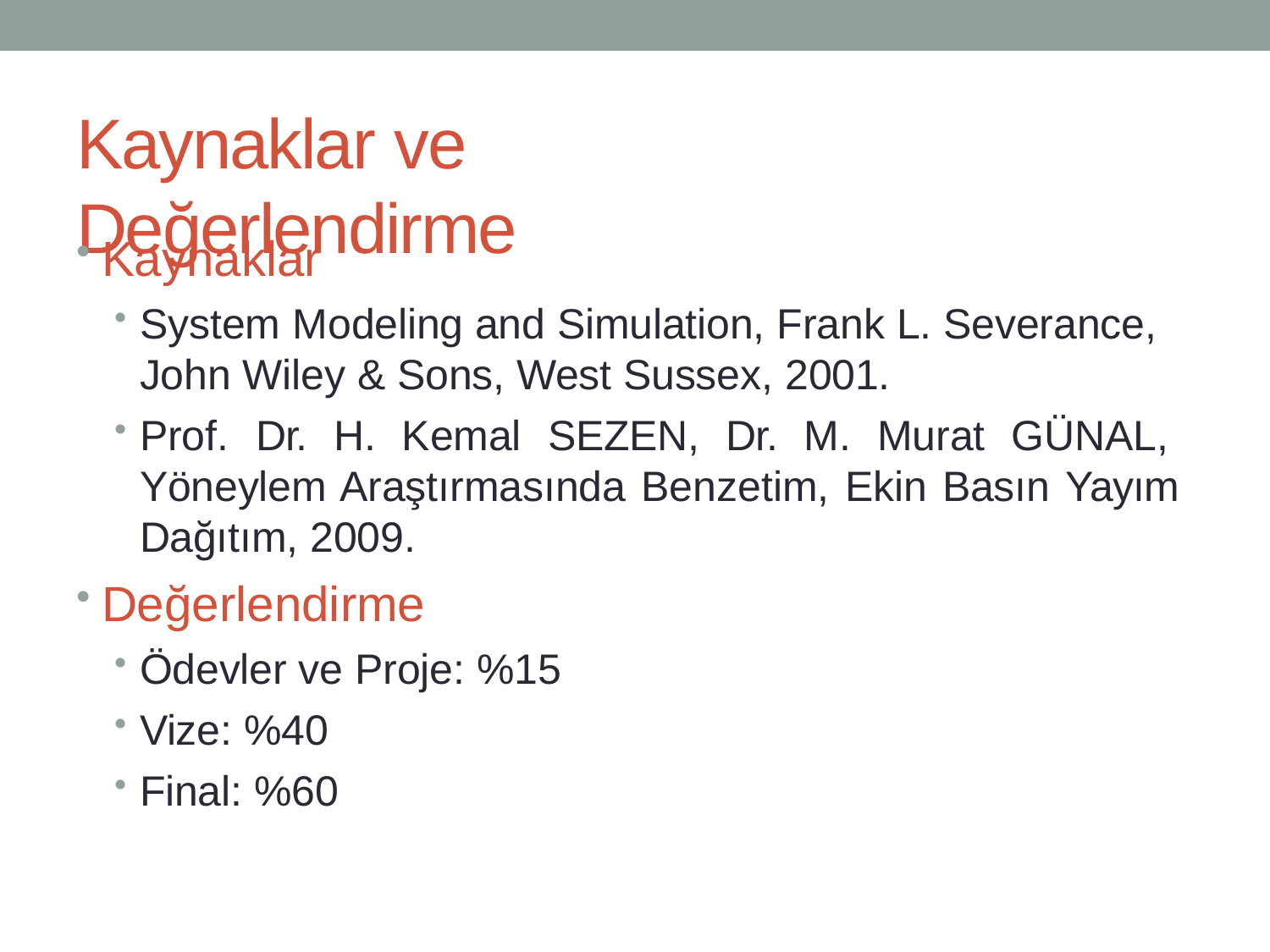

# Kaynaklar ve Değerlendirme
Kaynaklar
System Modeling and Simulation, Frank L. Severance,  John Wiley & Sons, West Sussex, 2001.
Prof. Dr. H. Kemal SEZEN, Dr. M. Murat GÜNAL,  Yöneylem Araştırmasında Benzetim, Ekin Basın Yayım  Dağıtım, 2009.
Değerlendirme
Ödevler ve Proje: %15
Vize: %40
Final: %60